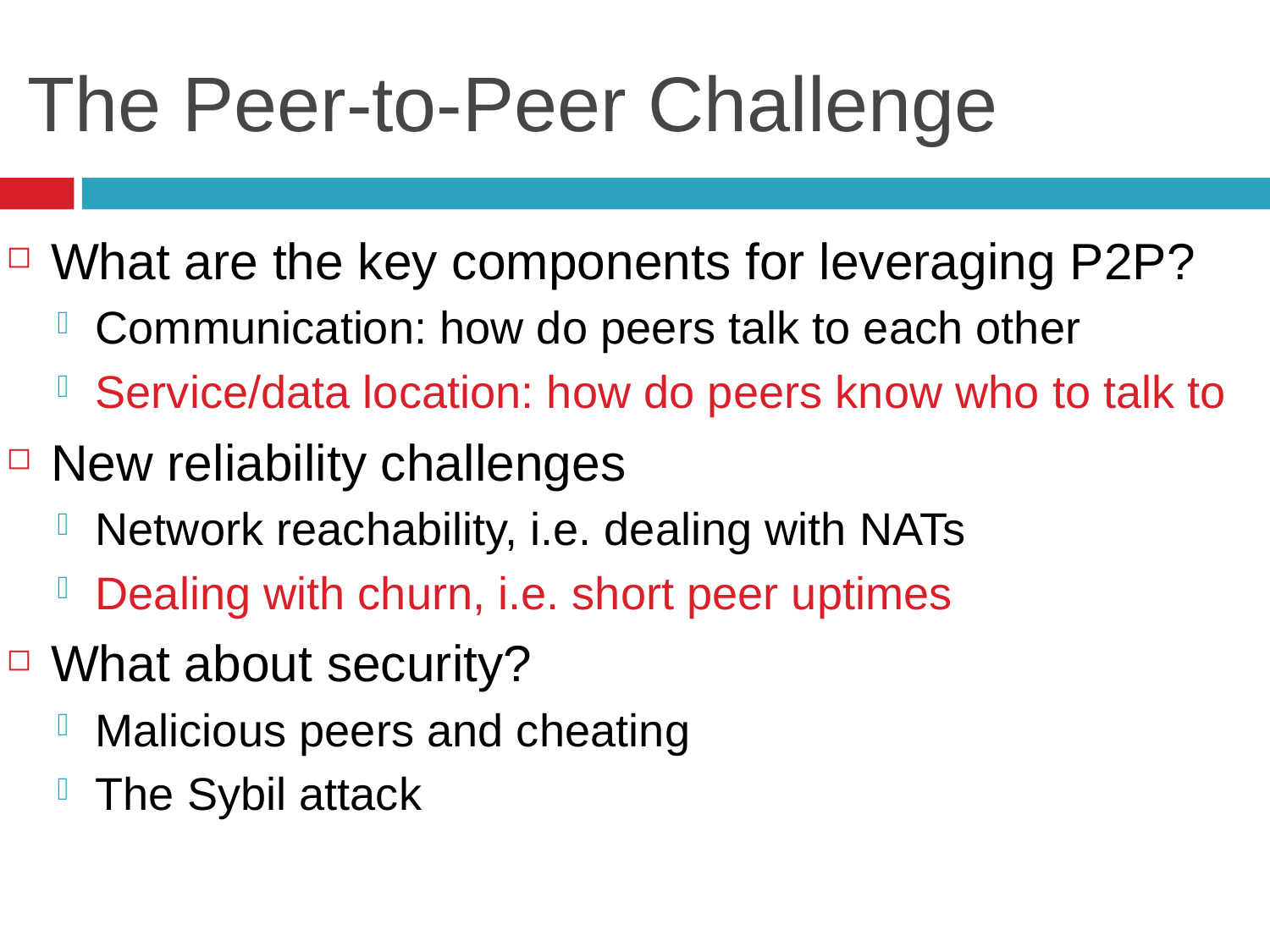

# The Peer-to-Peer Challenge
7
What are the key components for leveraging P2P?
Communication: how do peers talk to each other
Service/data location: how do peers know who to talk to
New reliability challenges
Network reachability, i.e. dealing with NATs
Dealing with churn, i.e. short peer uptimes
What about security?
Malicious peers and cheating
The Sybil attack